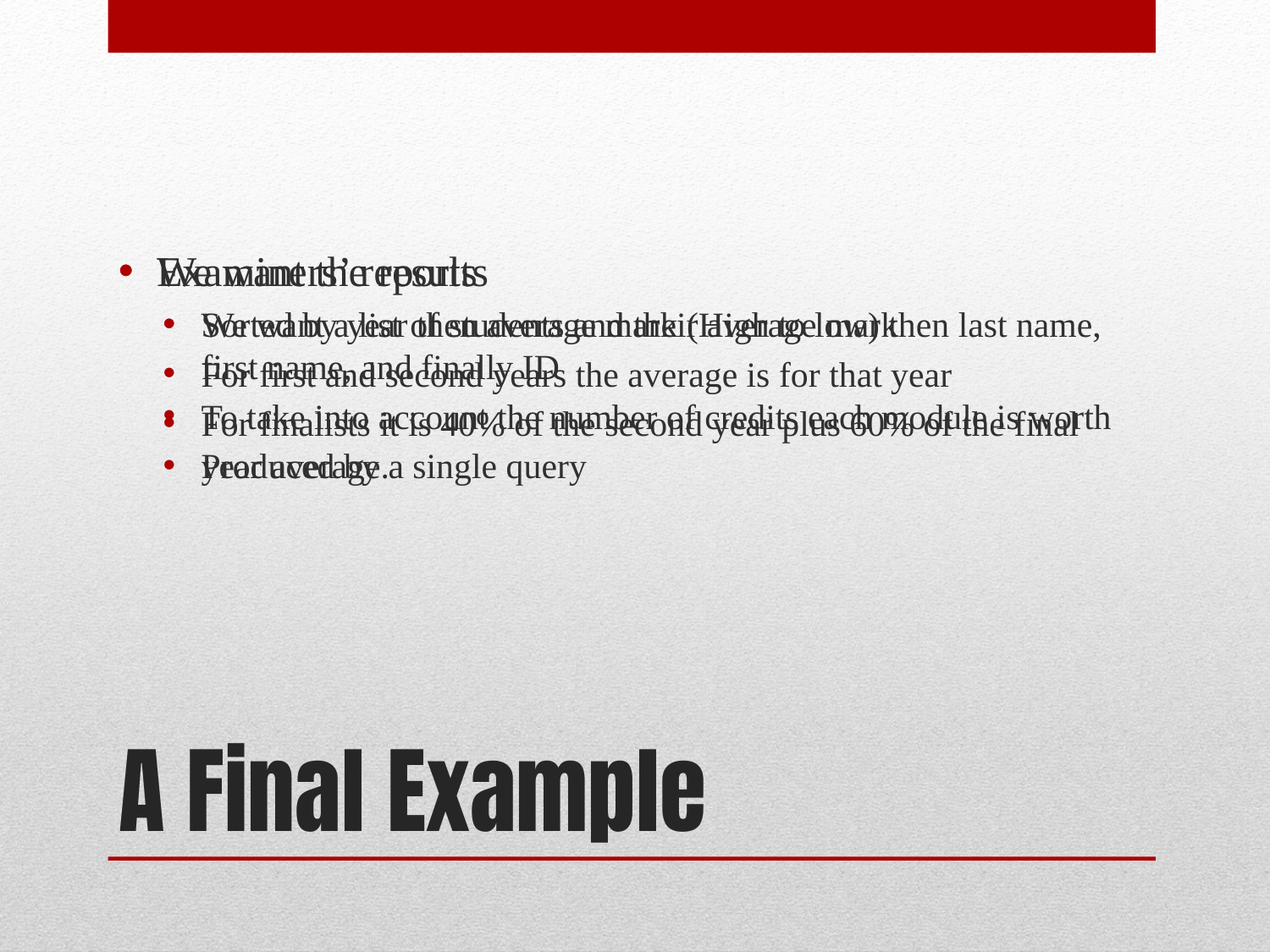

Examiners’ reports
We want a list of students and their average mark
For first and second years the average is for that year
For finalists it is 40% of the second year plus 60% of the final year average.
We want the results
Sorted by year then average mark (High to low) then last name, first name, and finally ID
To take into account the number of credits each module is worth
Produced by a single query
# A Final Example